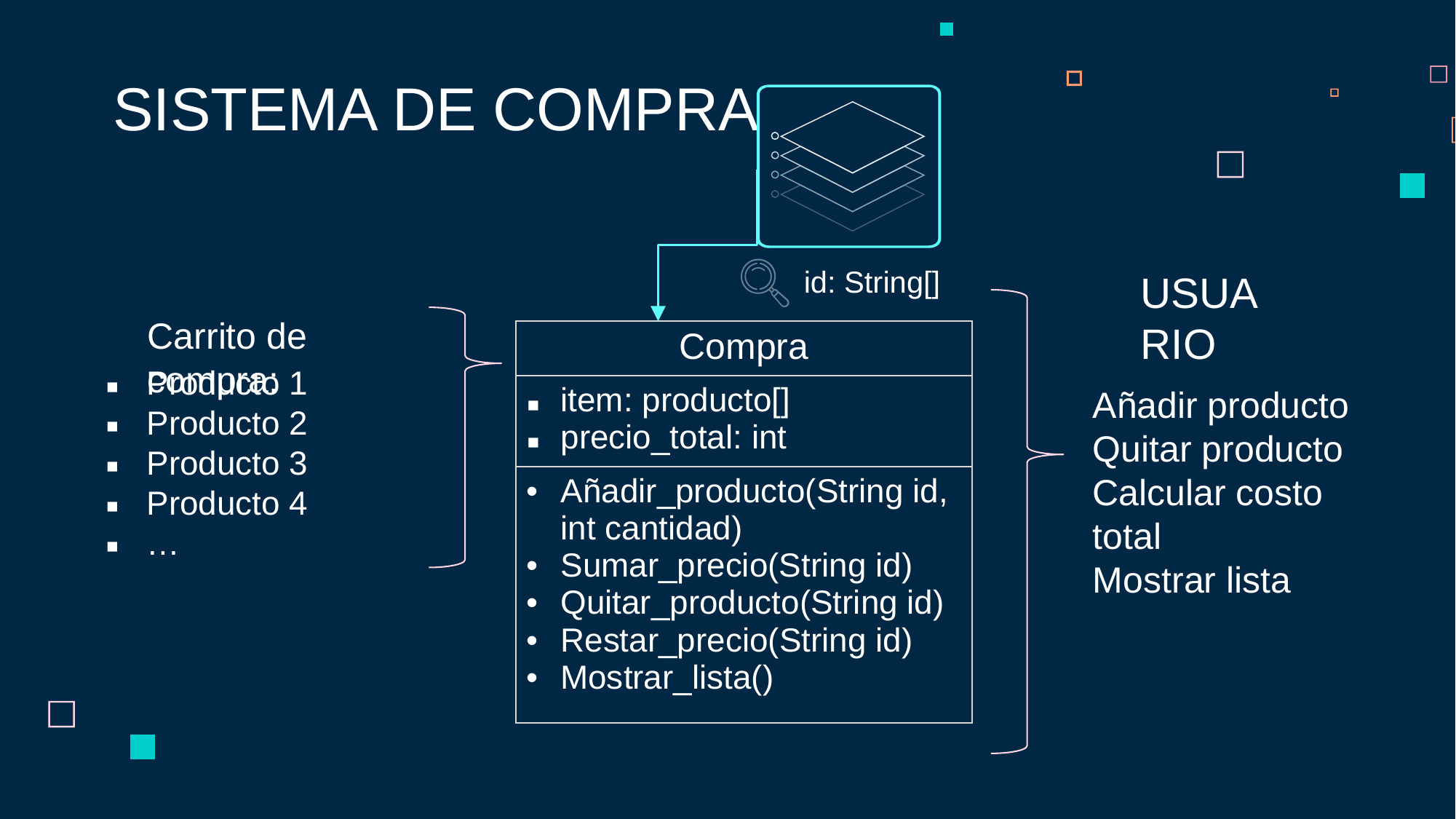

# SISTEMA DE COMPRA

id: String[]

USUARIO

Carrito de compra:

| Compra |
| --- |
| item: producto[] precio\_total: int |
| Añadir\_producto(String id, int cantidad) Sumar\_precio(String id) Quitar\_producto(String id) Restar\_precio(String id) Mostrar\_lista() |
Producto 1
Producto 2
Producto 3
Producto 4
…
Añadir producto
Quitar producto
Calcular costo total
Mostrar lista